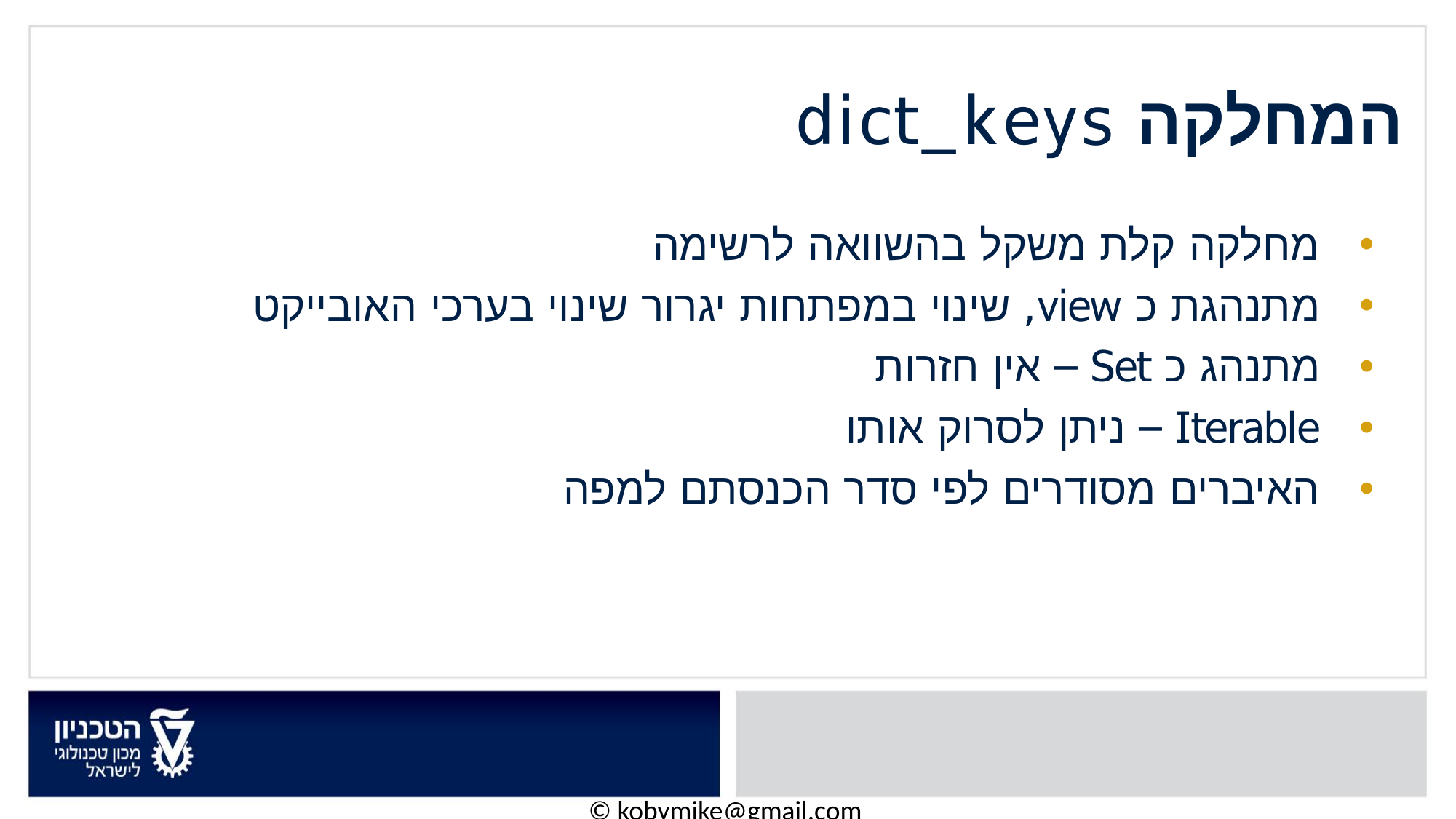

# המחלקה dict_keys
מחלקה קלת משקל בהשוואה לרשימה
מתנהגת כ view, שינוי במפתחות יגרור שינוי בערכי האובייקט
מתנהג כ Set – אין חזרות
Iterable – ניתן לסרוק אותו
האיברים מסודרים לפי סדר הכנסתם למפה